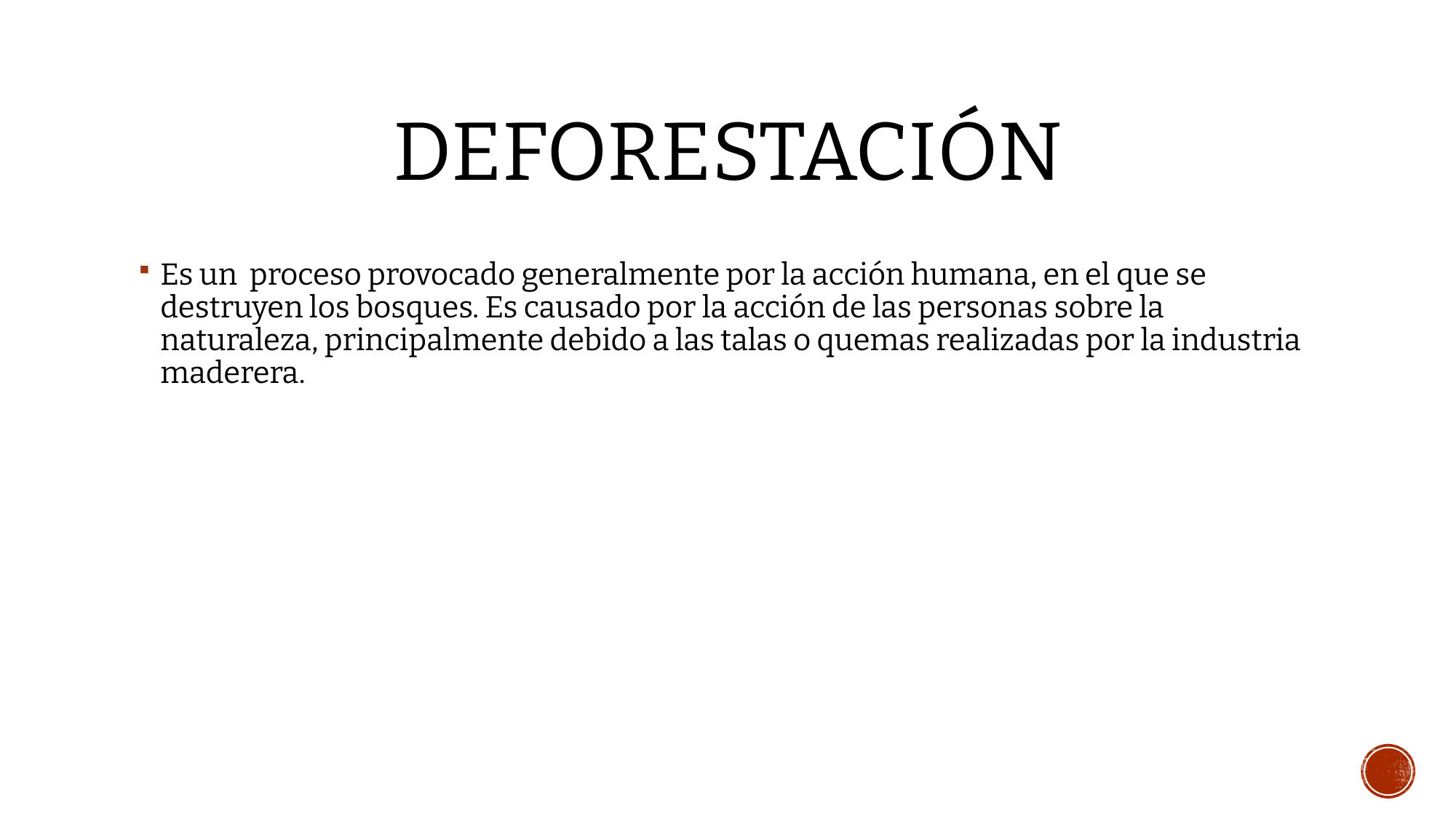

# deforestación
Es un  proceso provocado generalmente por la acción humana, en el que se destruyen los bosques. Es causado por la acción de las personas sobre la naturaleza, principalmente debido a las talas o quemas realizadas por la industria maderera.